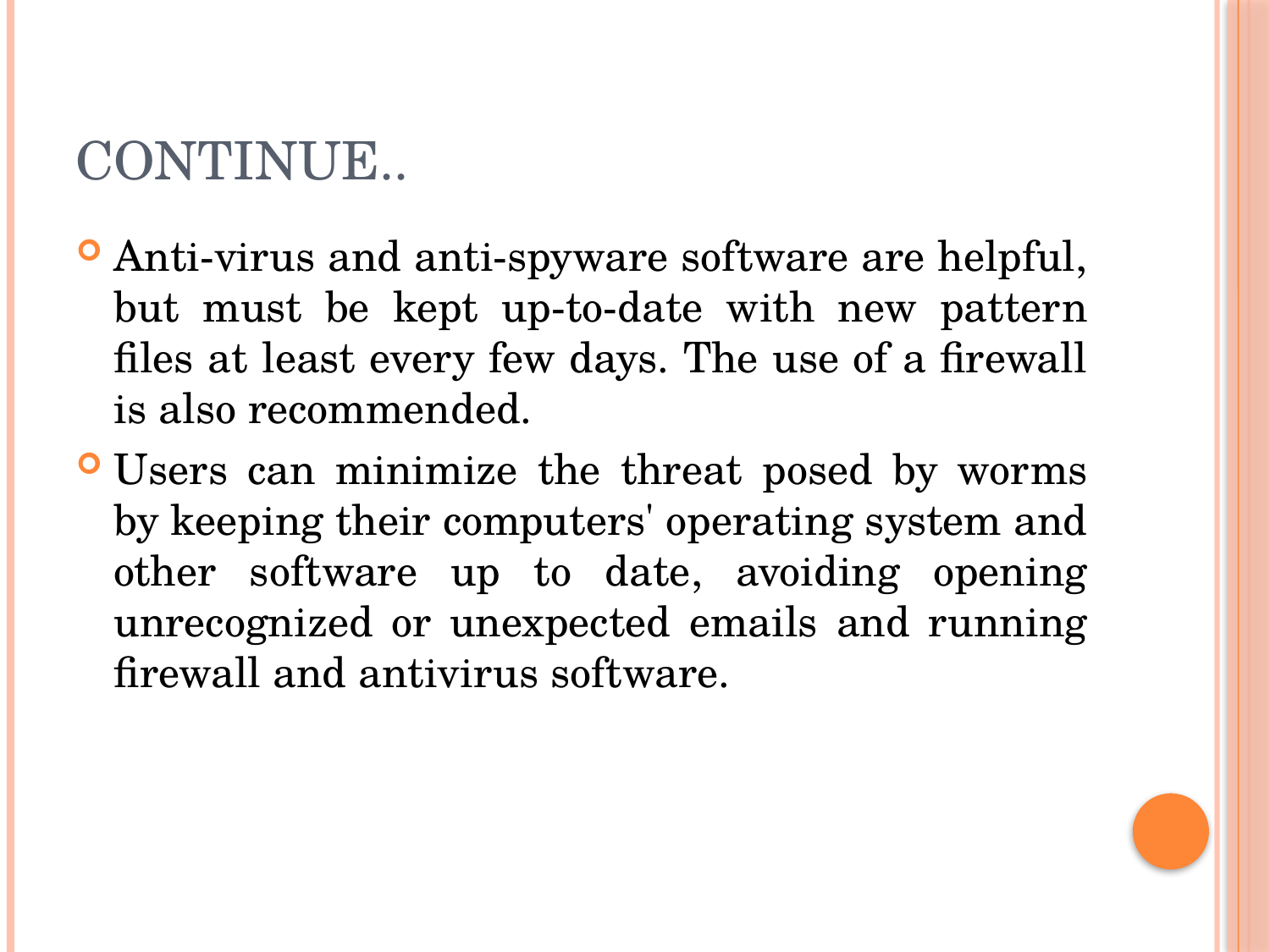

# Continue..
Anti-virus and anti-spyware software are helpful, but must be kept up-to-date with new pattern files at least every few days. The use of a firewall is also recommended.
Users can minimize the threat posed by worms by keeping their computers' operating system and other software up to date, avoiding opening unrecognized or unexpected emails and running firewall and antivirus software.